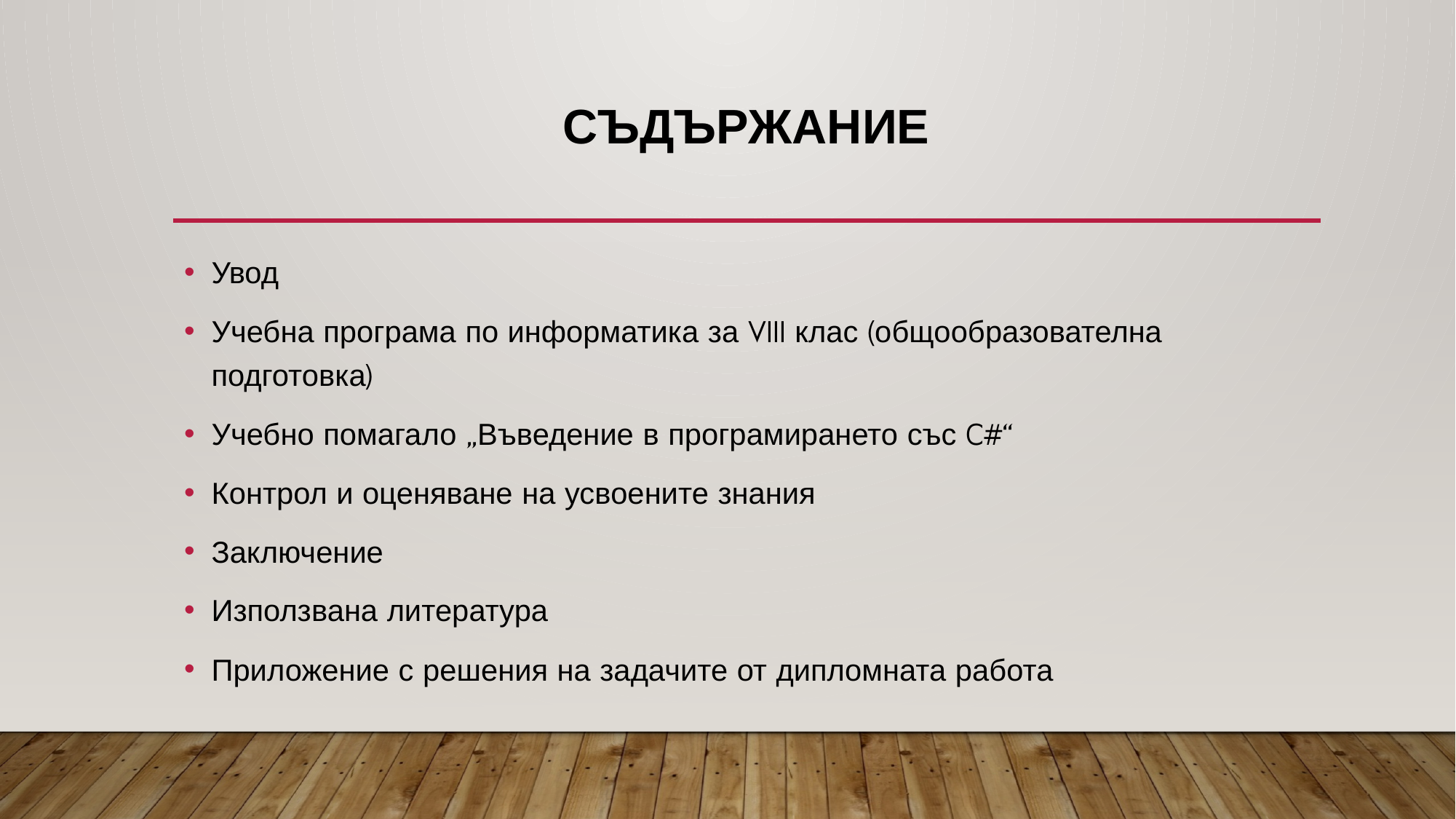

# Съдържание
Увод
Учебна програма по информатика за VIII клас (общообразователна подготовка)
Учебно помагало „Въведение в програмирането със C#“
Контрол и оценяване на усвоените знания
Заключение
Използвана литература
Приложение с решения на задачите от дипломната работа